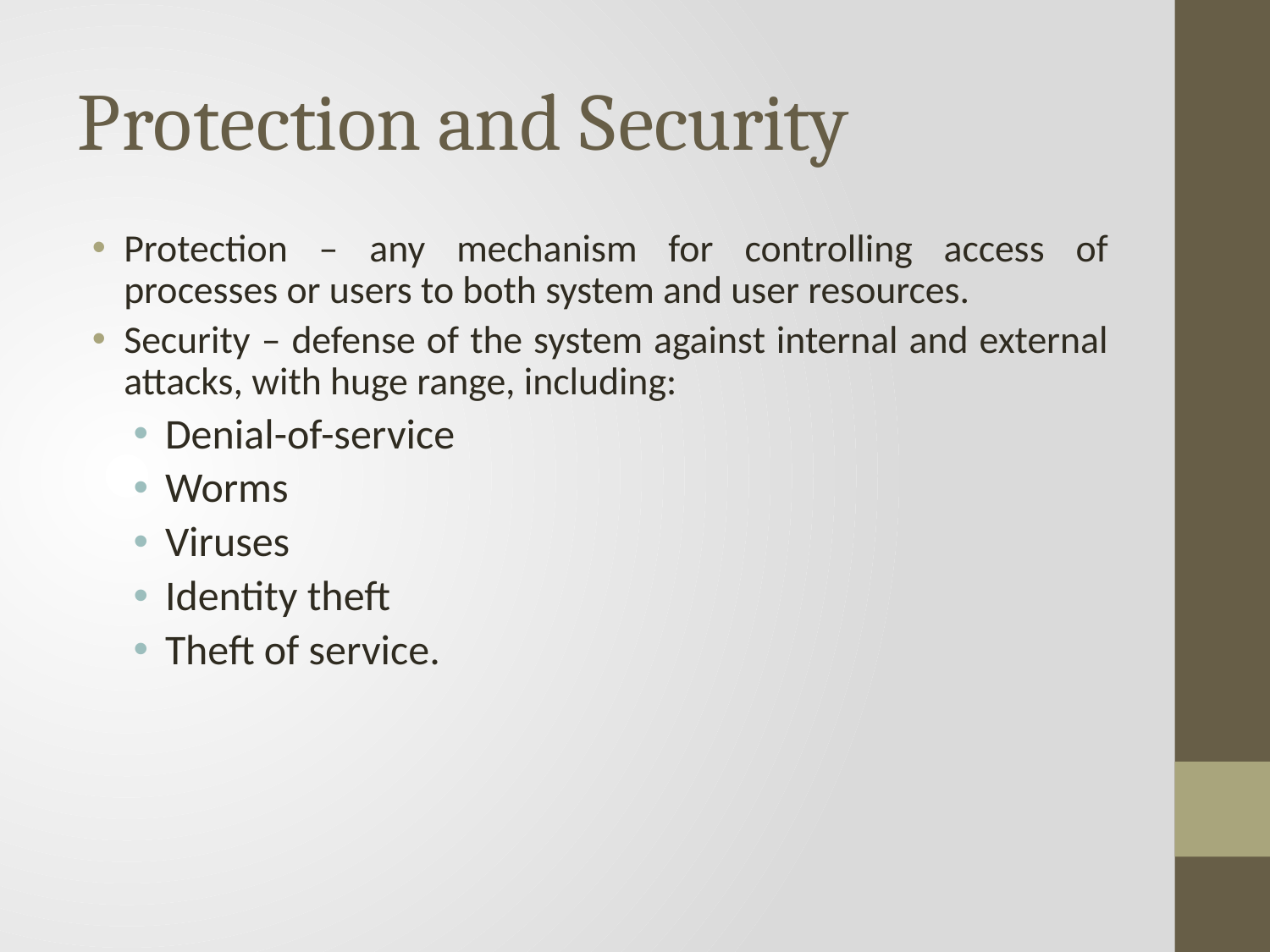

# Protection and Security
Protection – any mechanism for controlling access of processes or users to both system and user resources.
Security – defense of the system against internal and external attacks, with huge range, including:
Denial-of-service
Worms
Viruses
Identity theft
Theft of service.